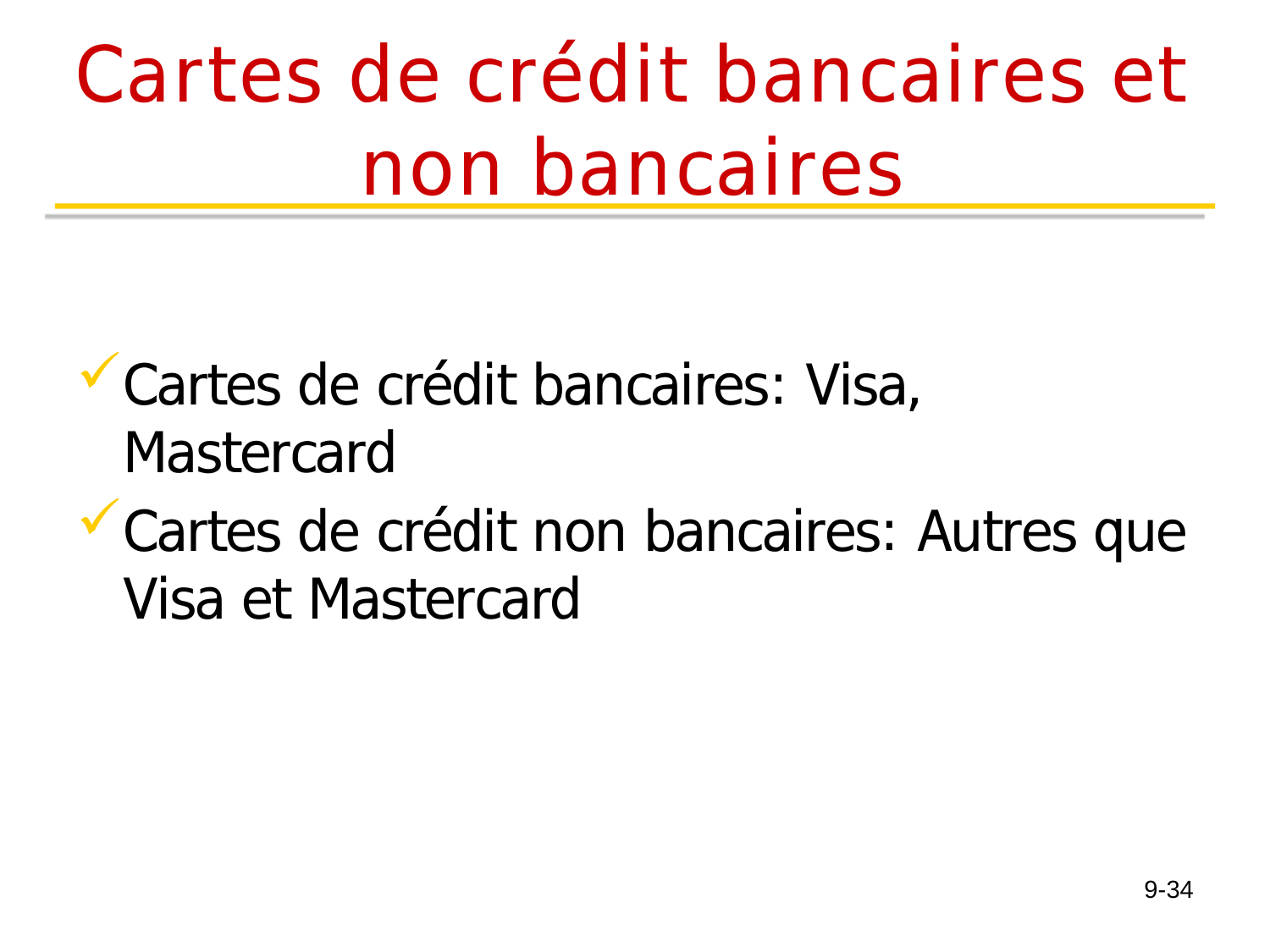

# Cartes de crédit bancaires et non bancaires

Cartes de crédit bancaires: Visa, Mastercard
Cartes de crédit non bancaires: Autres que Visa et Mastercard
9-34